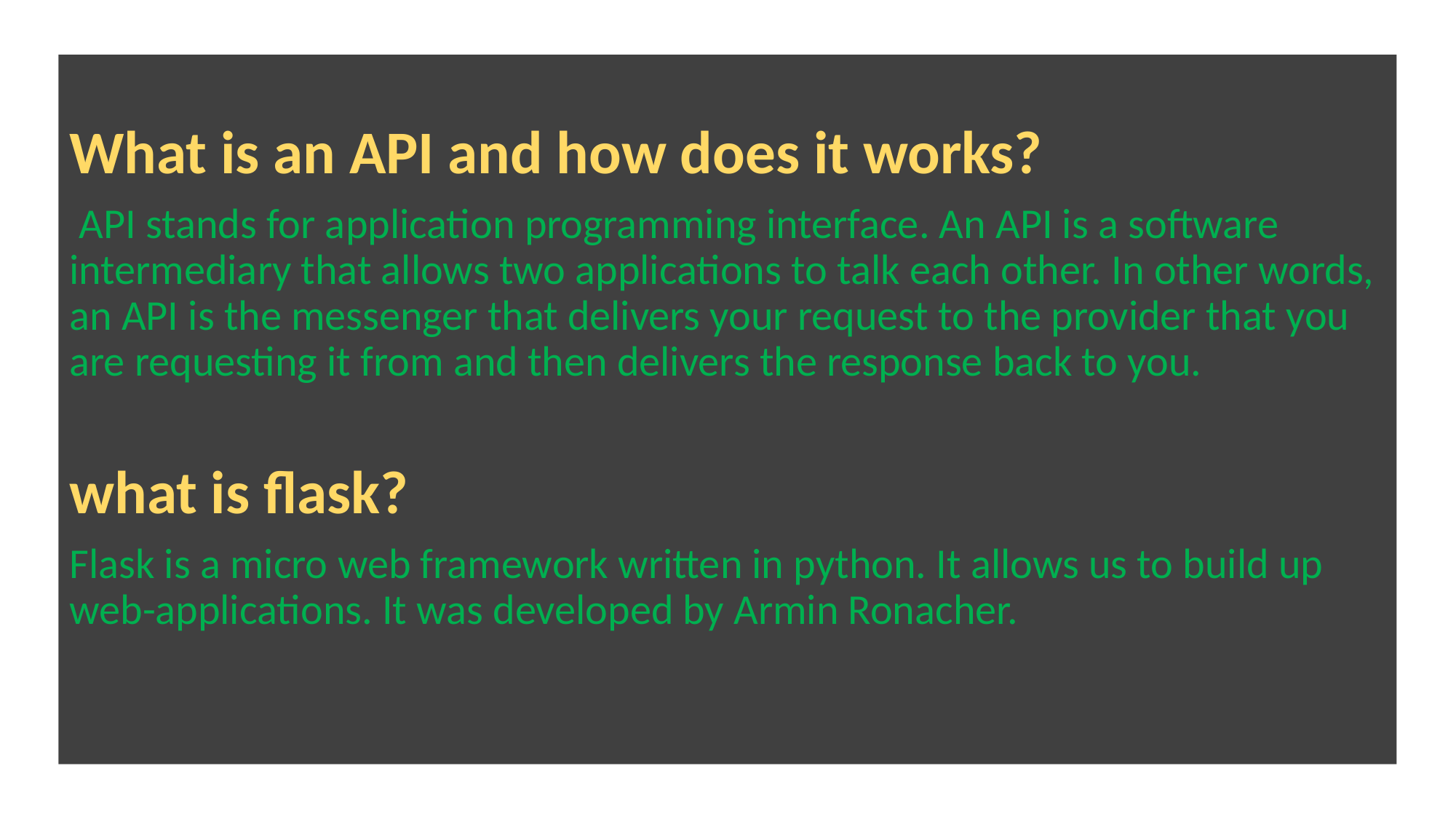

#

What is an API and how does it works?
 API stands for application programming interface. An API is a software intermediary that allows two applications to talk each other. In other words, an API is the messenger that delivers your request to the provider that you are requesting it from and then delivers the response back to you.

what is flask?
Flask is a micro web framework written in python. It allows us to build up web-applications. It was developed by Armin Ronacher.